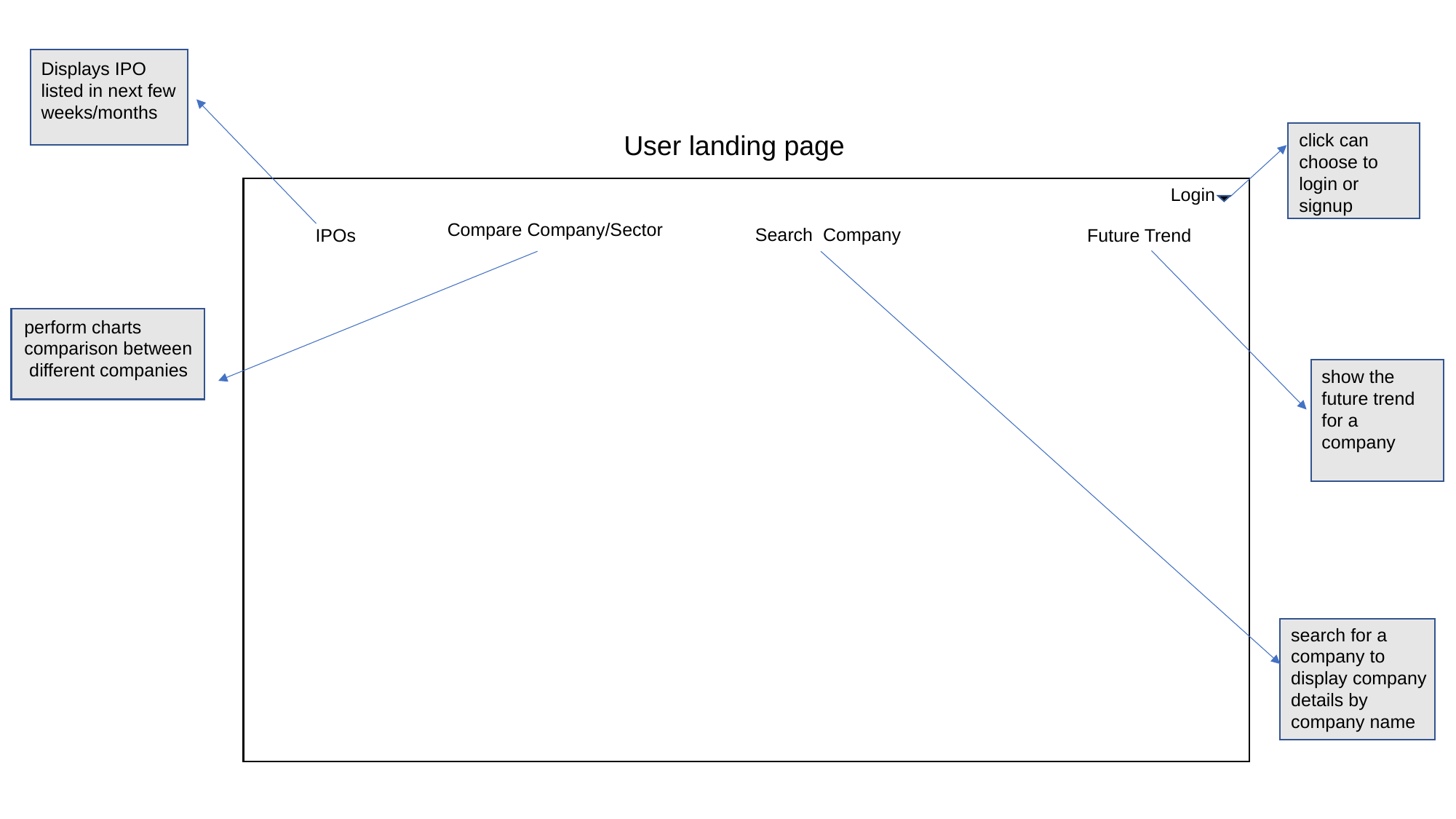

Displays IPO listed in next few weeks/months
User landing page

click can choose to login or signup
Login

Compare Company/Sector
Search  Company
Future Trend
IPOs

perform charts comparison between  different companies

show the future trend for a company
search for a company to display company details by company name